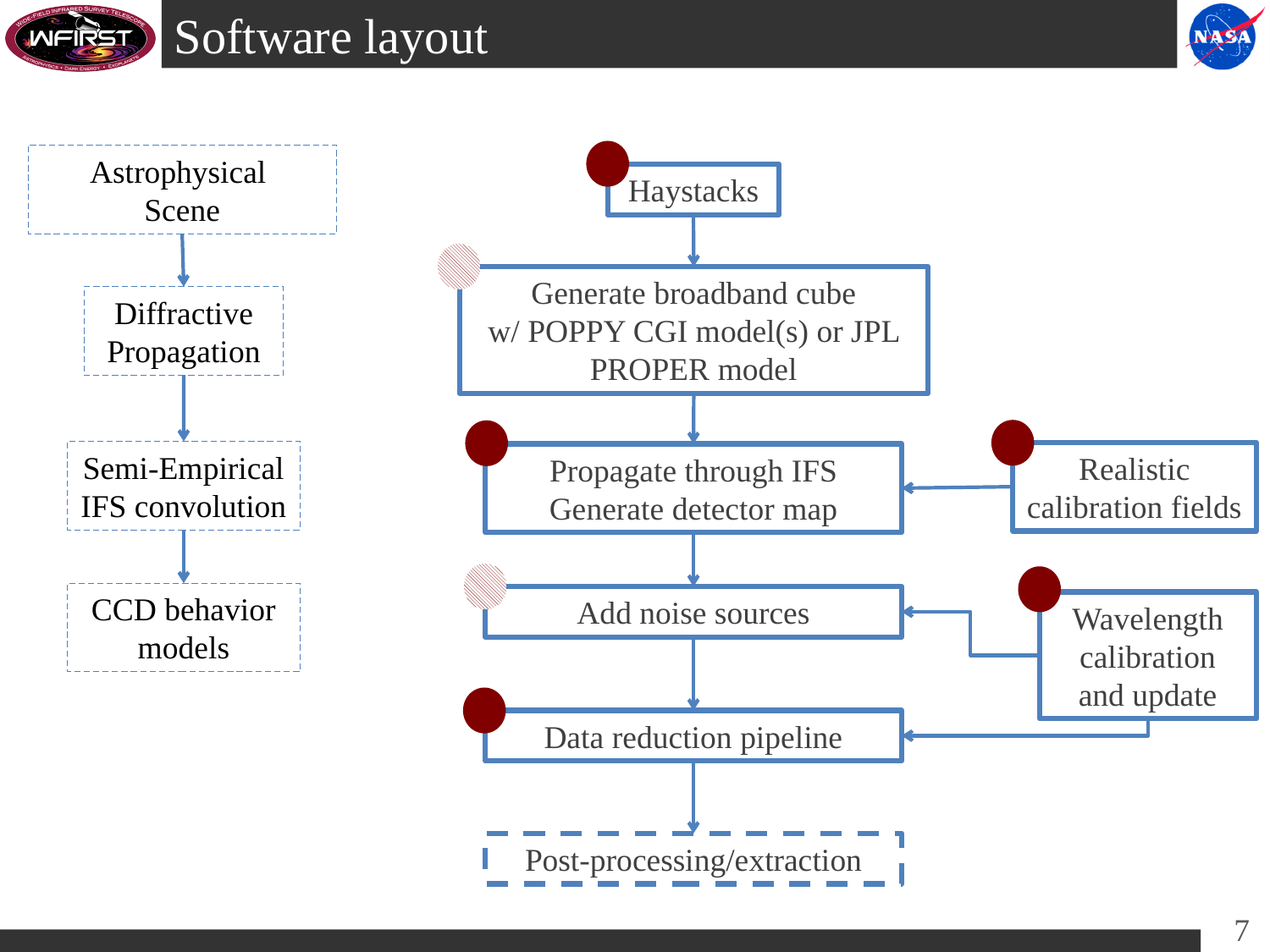

# Software layout

Astrophysical
Scene
Haystacks

Generate broadband cube
w/ POPPY CGI model(s) or JPL PROPER model
Diffractive
Propagation

Semi-Empirical IFS convolution
Realistic calibration fields
Propagate through IFS
Generate detector map

CCD behavior models
Add noise sources
Wavelength calibration
and update

Data reduction pipeline
Post-processing/extraction